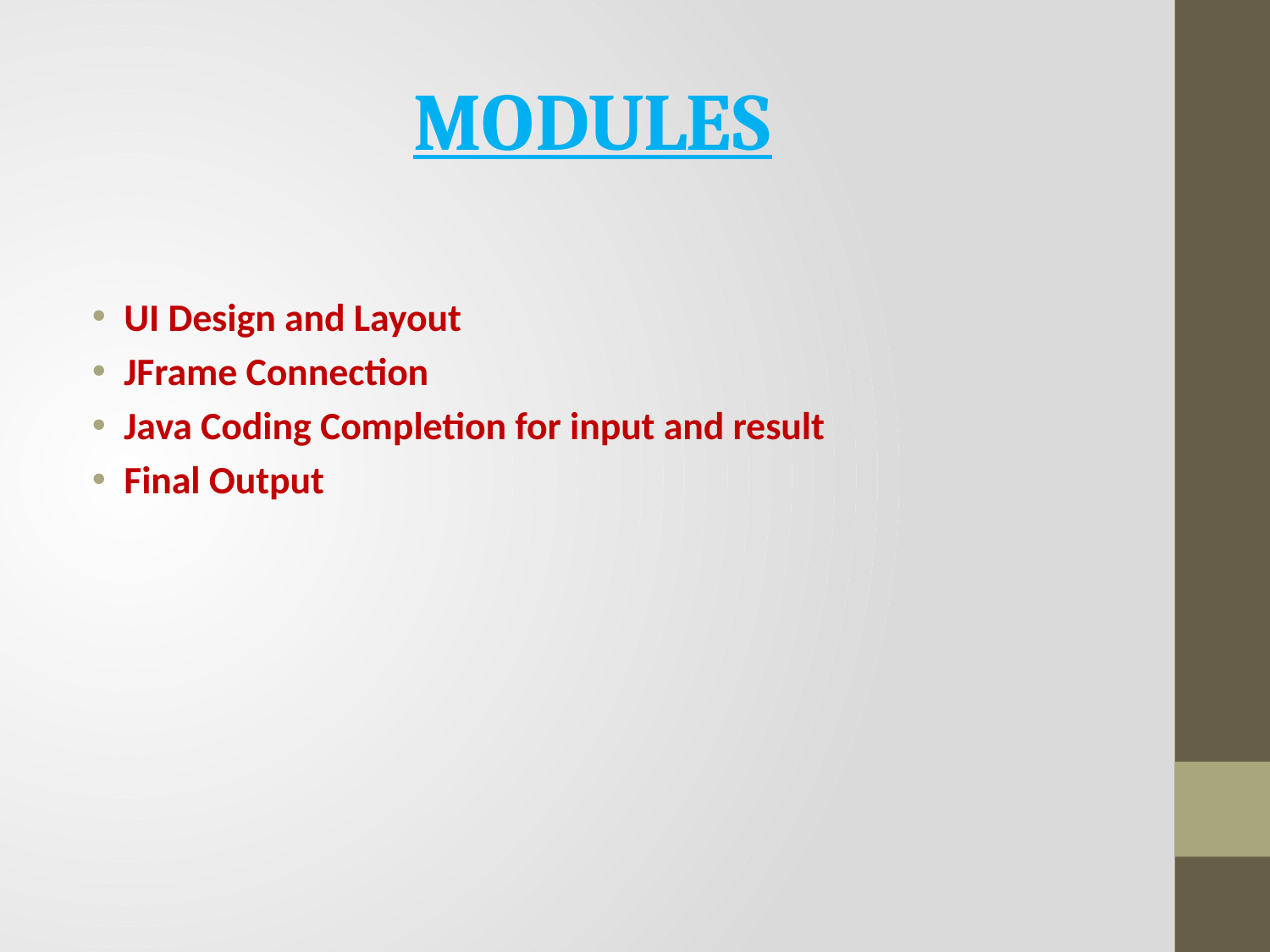

# MODULES
UI Design and Layout
JFrame Connection
Java Coding Completion for input and result
Final Output